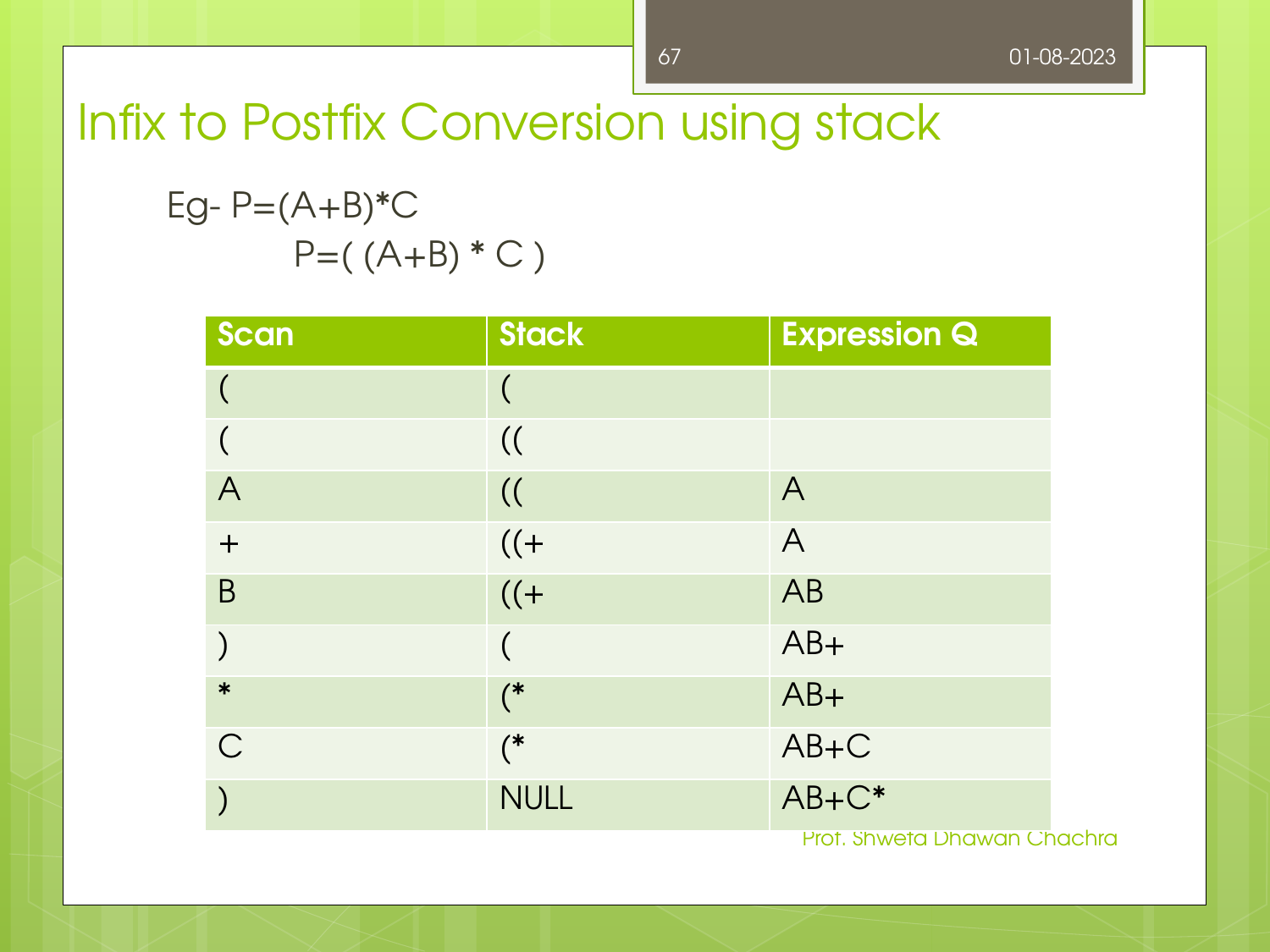

67
01-08-2023
# Infix to Postfix Conversion using stack
Eg- P=(A+B)*C
	P=( (A+B) * C )

| Scan | Stack | Expression Q |
| --- | --- | --- |
| ( | ( |  |
| ( | (( |  |
| A | (( | A |
| + | ((+ | A |
| B | ((+ | AB |
| ) | ( | AB+ |
| \* | (\* | AB+ |
| C | (\* | AB+C |
| ) | NULL | AB+C\* |
Prof. Shweta Dhawan Chachra